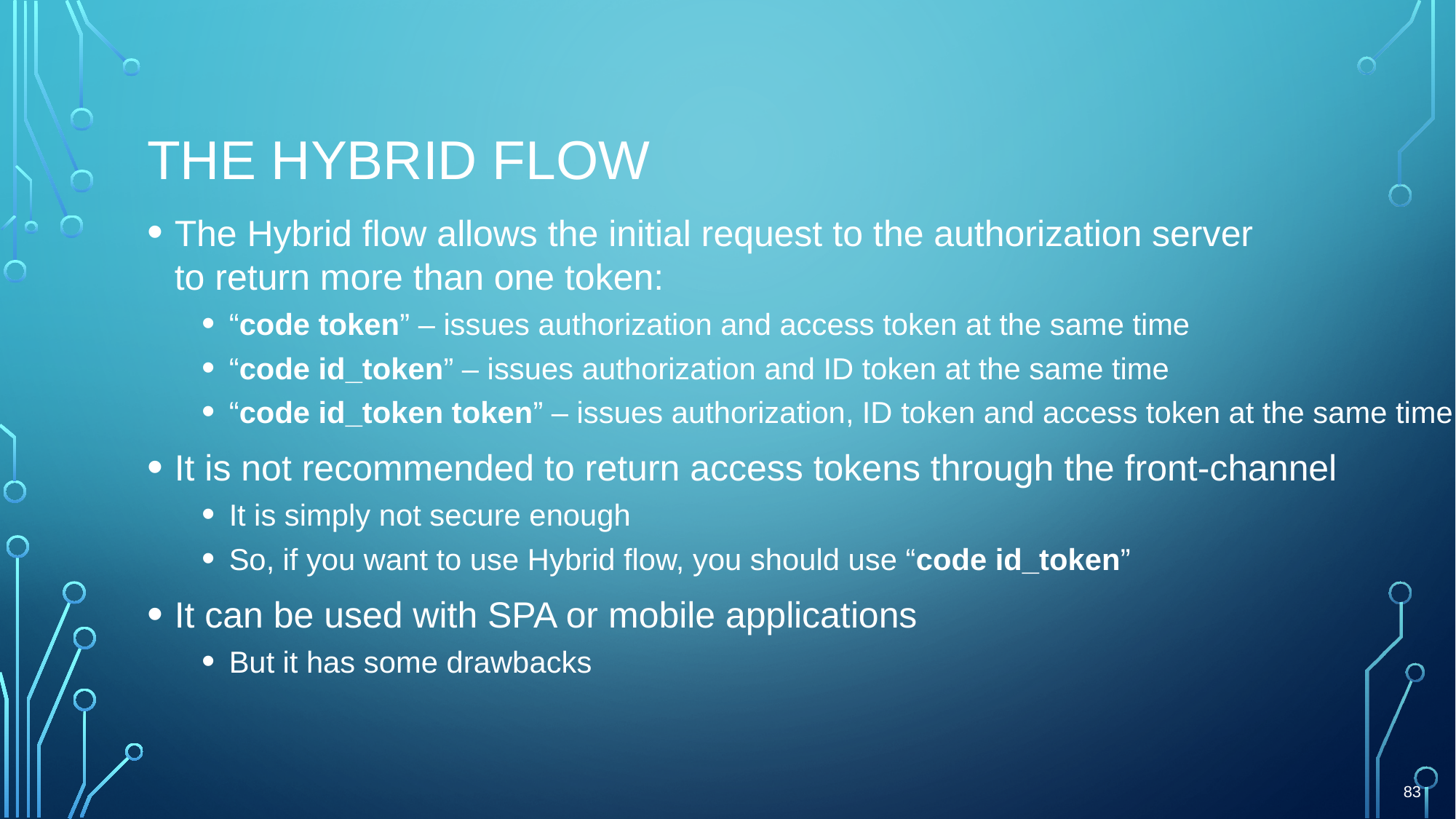

# The Hybrid flow
The Hybrid flow allows the initial request to the authorization server
to return more than one token:
“code token” – issues authorization and access token at the same time
“code id_token” – issues authorization and ID token at the same time
“code id_token token” – issues authorization, ID token and access token at the same time
It is not recommended to return access tokens through the front-channel
It is simply not secure enough
So, if you want to use Hybrid flow, you should use “code id_token”
It can be used with SPA or mobile applications
But it has some drawbacks

83